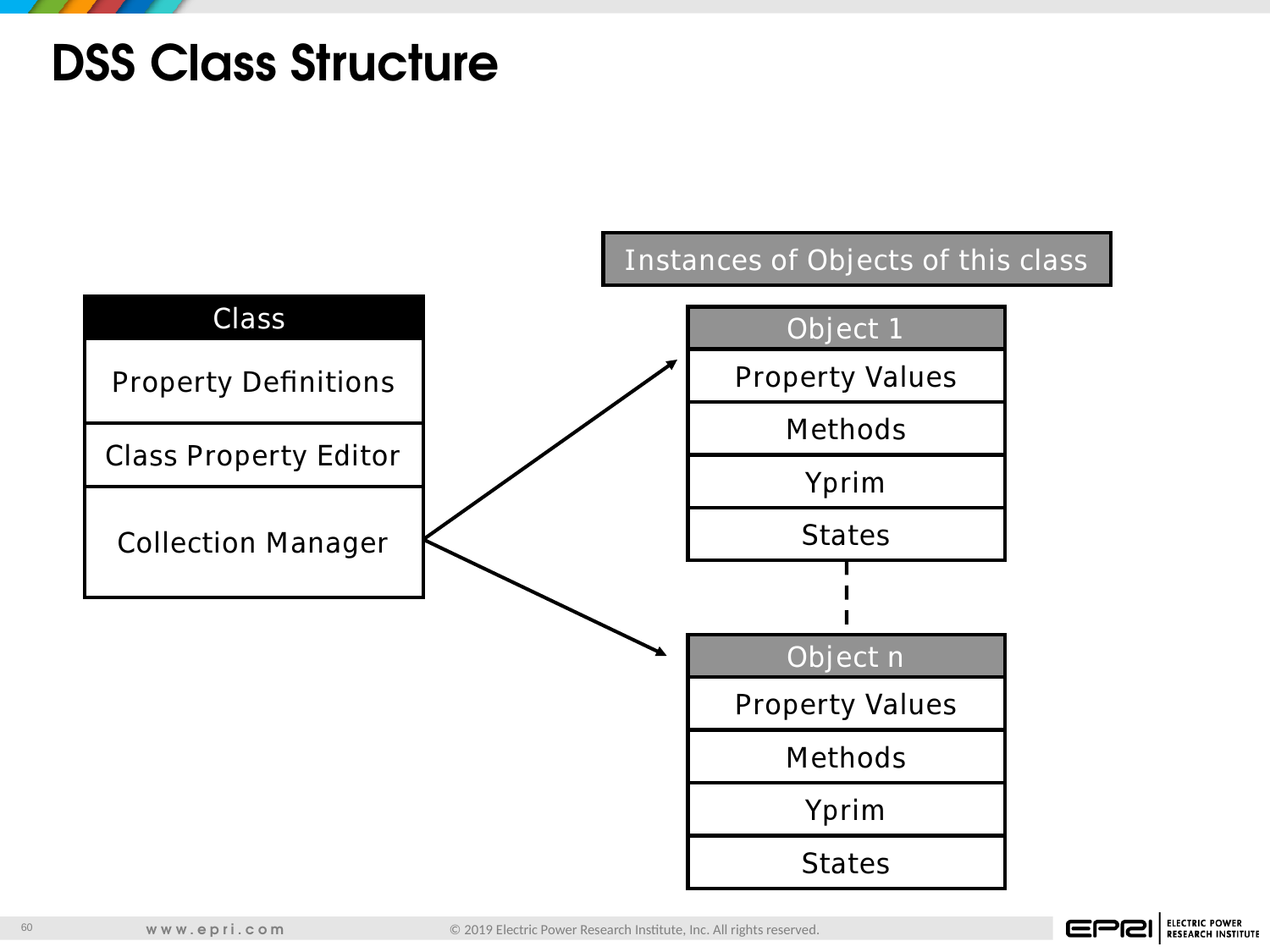

# DSS Class Structure
Instances of Objects of this class
Class
Object 1
Property Values
Methods
Yprim
States
Property Definitions

Class Property Editor
Collection Manager

Object n
Property Values
Methods
Yprim
States